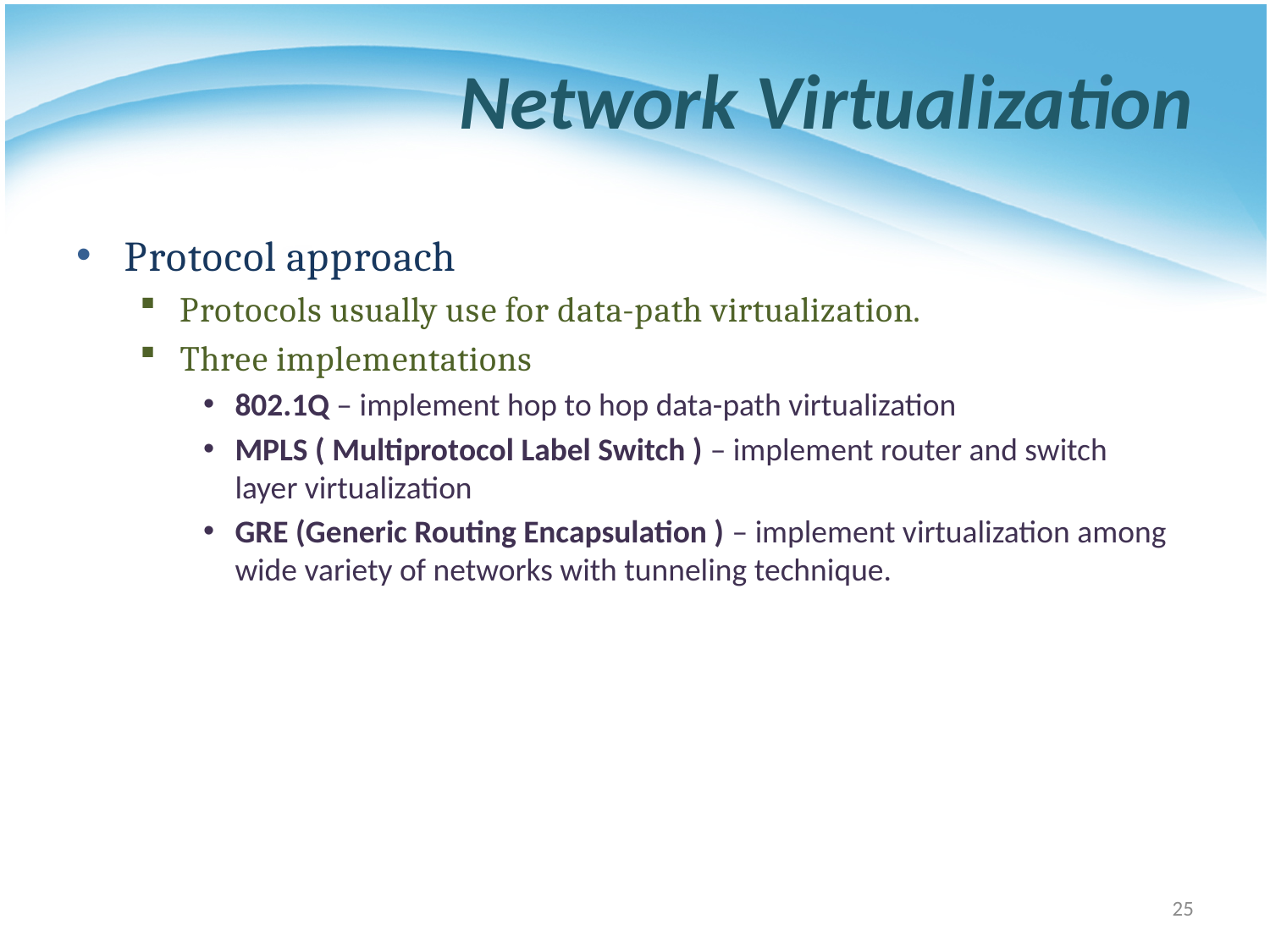

# Network Virtualization
Protocol approach
Protocols usually use for data-path virtualization.
Three implementations
802.1Q – implement hop to hop data-path virtualization
MPLS ( Multiprotocol Label Switch ) – implement router and switch layer virtualization
GRE (Generic Routing Encapsulation ) – implement virtualization among wide variety of networks with tunneling technique.
25